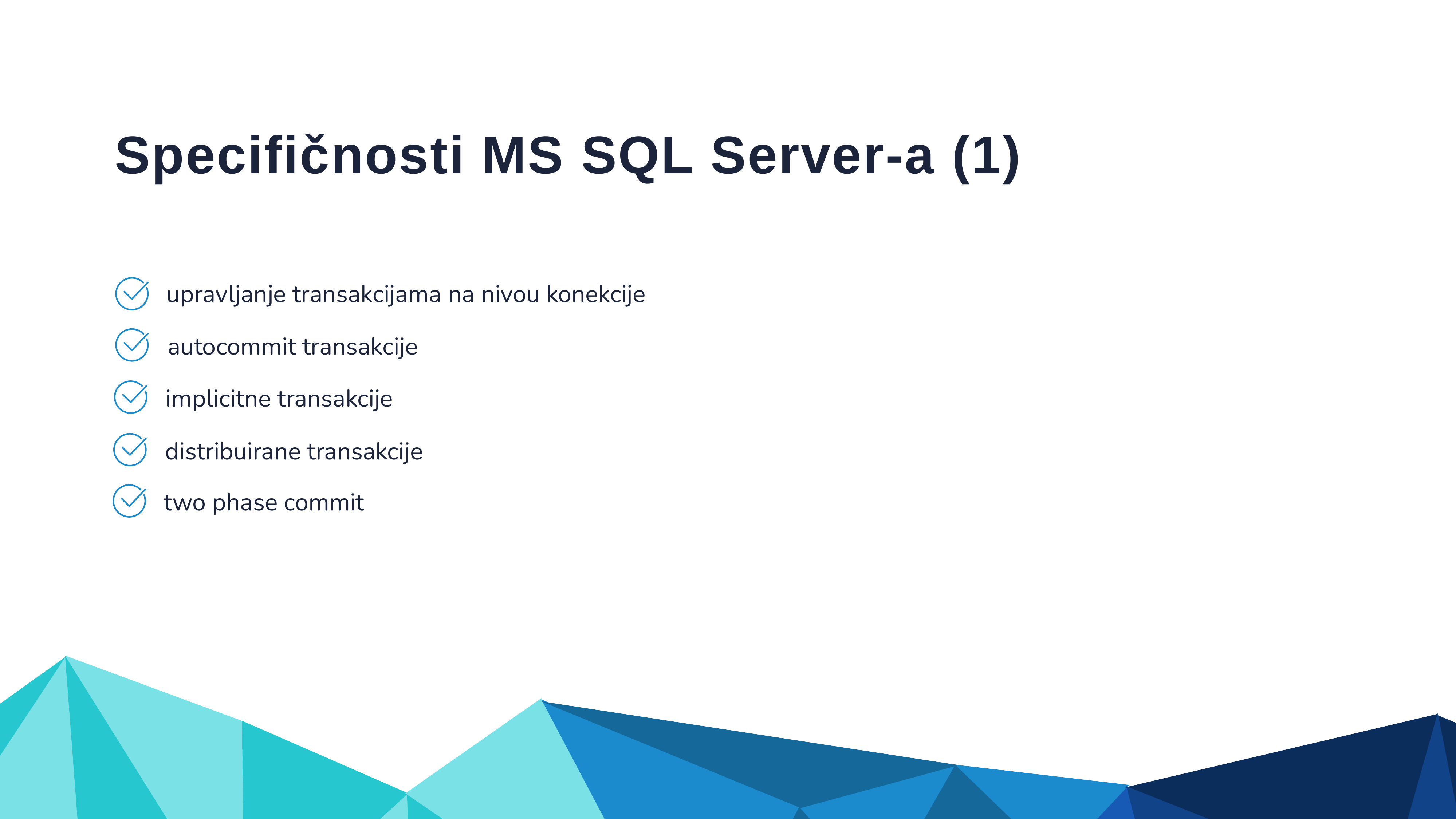

Specifičnosti MS SQL Server-a (1)
upravljanje transakcijama na nivou konekcije

autocommit transakcije

implicitne transakcije

distribuirane transakcije

two phase commit